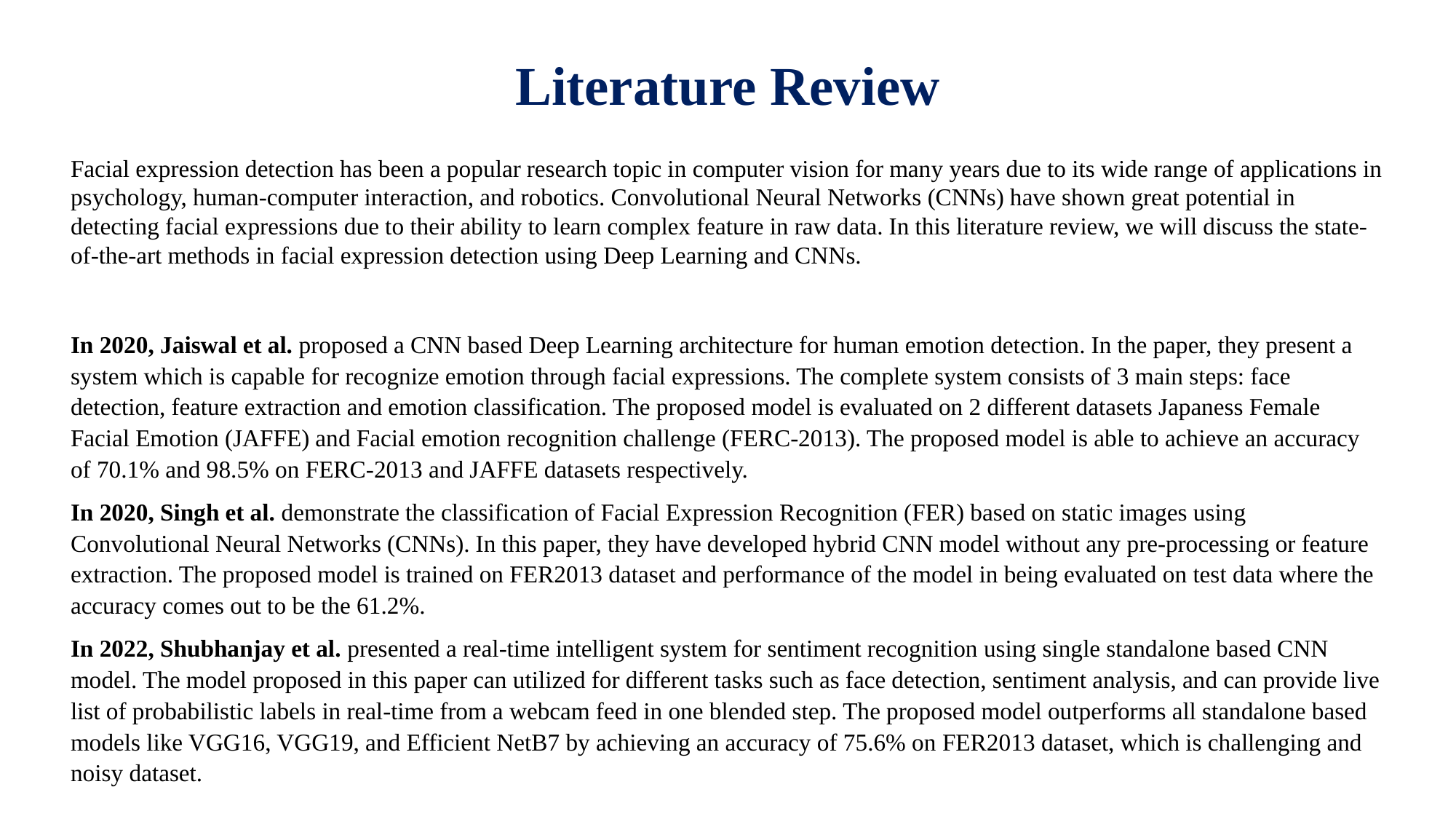

Literature Review

Facial expression detection has been a popular research topic in computer vision for many years due to its wide range of applications in psychology, human-computer interaction, and robotics. Convolutional Neural Networks (CNNs) have shown great potential in detecting facial expressions due to their ability to learn complex feature in raw data. In this literature review, we will discuss the state-of-the-art methods in facial expression detection using Deep Learning and CNNs.

In 2020, Jaiswal et al. proposed a CNN based Deep Learning architecture for human emotion detection. In the paper, they present a system which is capable for recognize emotion through facial expressions. The complete system consists of 3 main steps: face detection, feature extraction and emotion classification. The proposed model is evaluated on 2 different datasets Japaness Female Facial Emotion (JAFFE) and Facial emotion recognition challenge (FERC-2013). The proposed model is able to achieve an accuracy of 70.1% and 98.5% on FERC-2013 and JAFFE datasets respectively.
In 2020, Singh et al. demonstrate the classification of Facial Expression Recognition (FER) based on static images using Convolutional Neural Networks (CNNs). In this paper, they have developed hybrid CNN model without any pre-processing or feature extraction. The proposed model is trained on FER2013 dataset and performance of the model in being evaluated on test data where the accuracy comes out to be the 61.2%.
In 2022, Shubhanjay et al. presented a real-time intelligent system for sentiment recognition using single standalone based CNN model. The model proposed in this paper can utilized for different tasks such as face detection, sentiment analysis, and can provide live list of probabilistic labels in real-time from a webcam feed in one blended step. The proposed model outperforms all standalone based models like VGG16, VGG19, and Efficient NetB7 by achieving an accuracy of 75.6% on FER2013 dataset, which is challenging and noisy dataset.